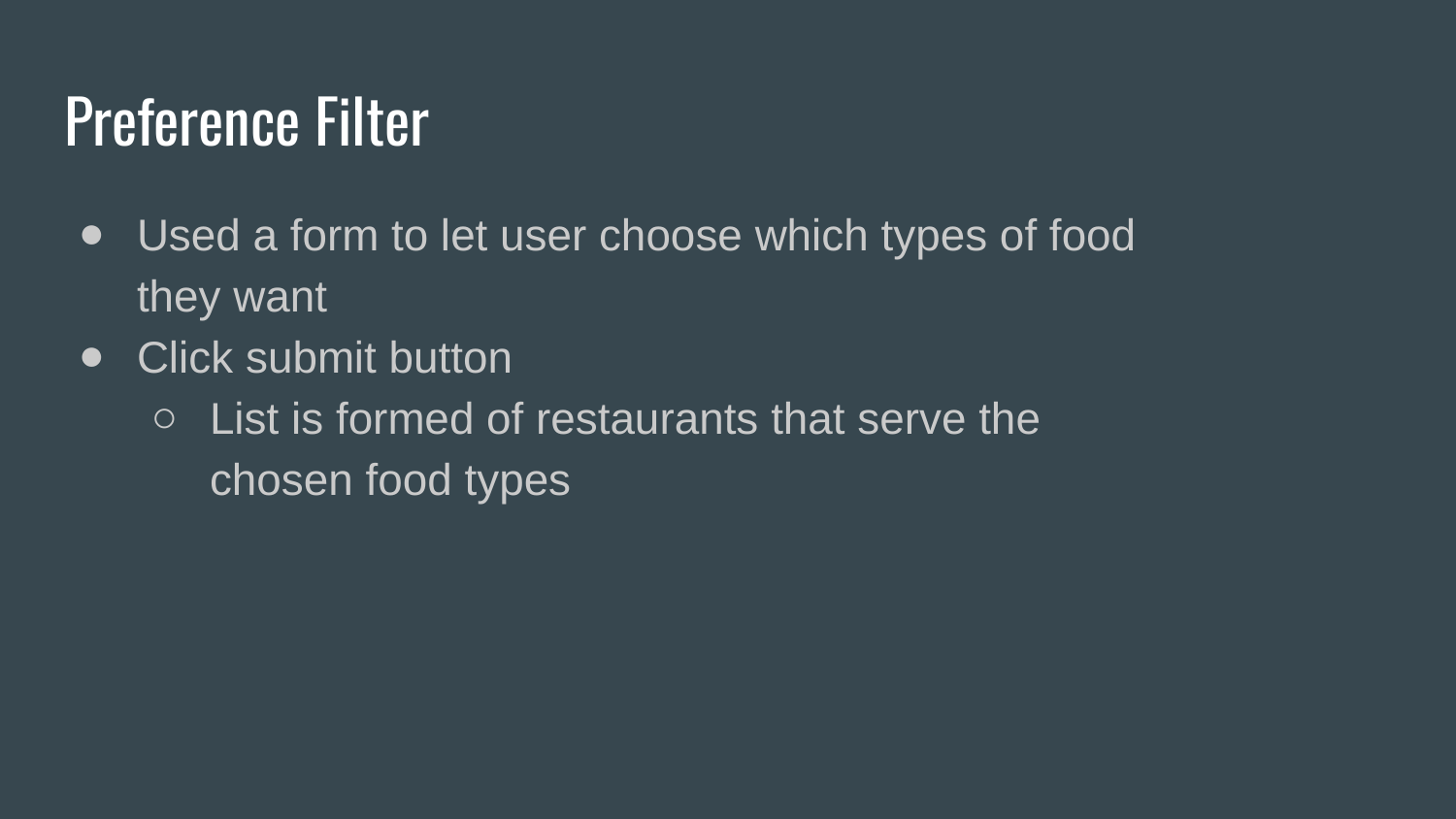

# Preference Filter
Used a form to let user choose which types of food they want
Click submit button
List is formed of restaurants that serve the chosen food types